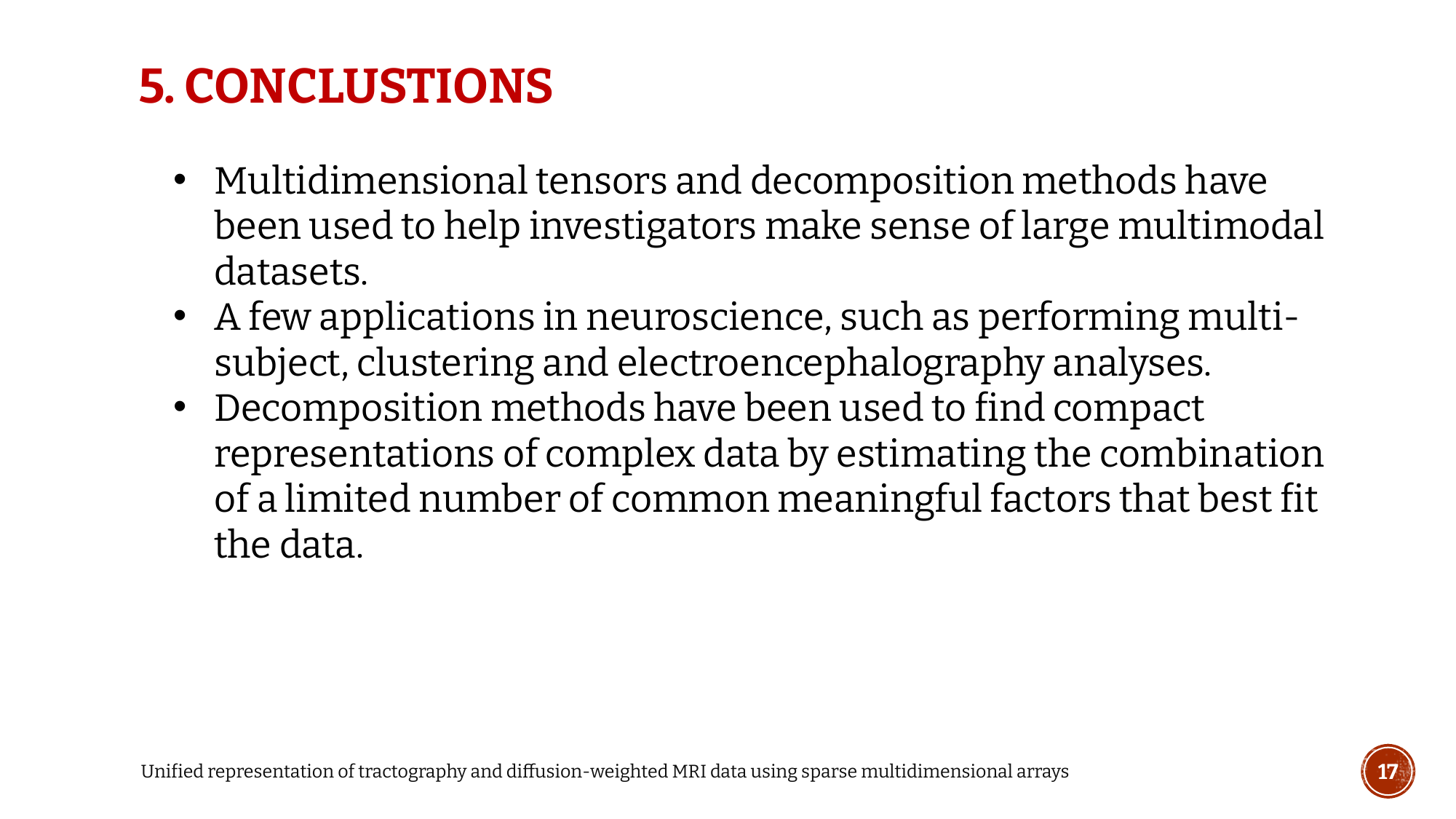

# 5. conclustions
Multidimensional tensors and decomposition methods have been used to help investigators make sense of large multimodal datasets.
A few applications in neuroscience, such as performing multi-subject, clustering and electroencephalography analyses.
Decomposition methods have been used to find compact representations of complex data by estimating the combination of a limited number of common meaningful factors that best fit the data.

Unified representation of tractography and diffusion-weighted MRI data using sparse multidimensional arrays
17